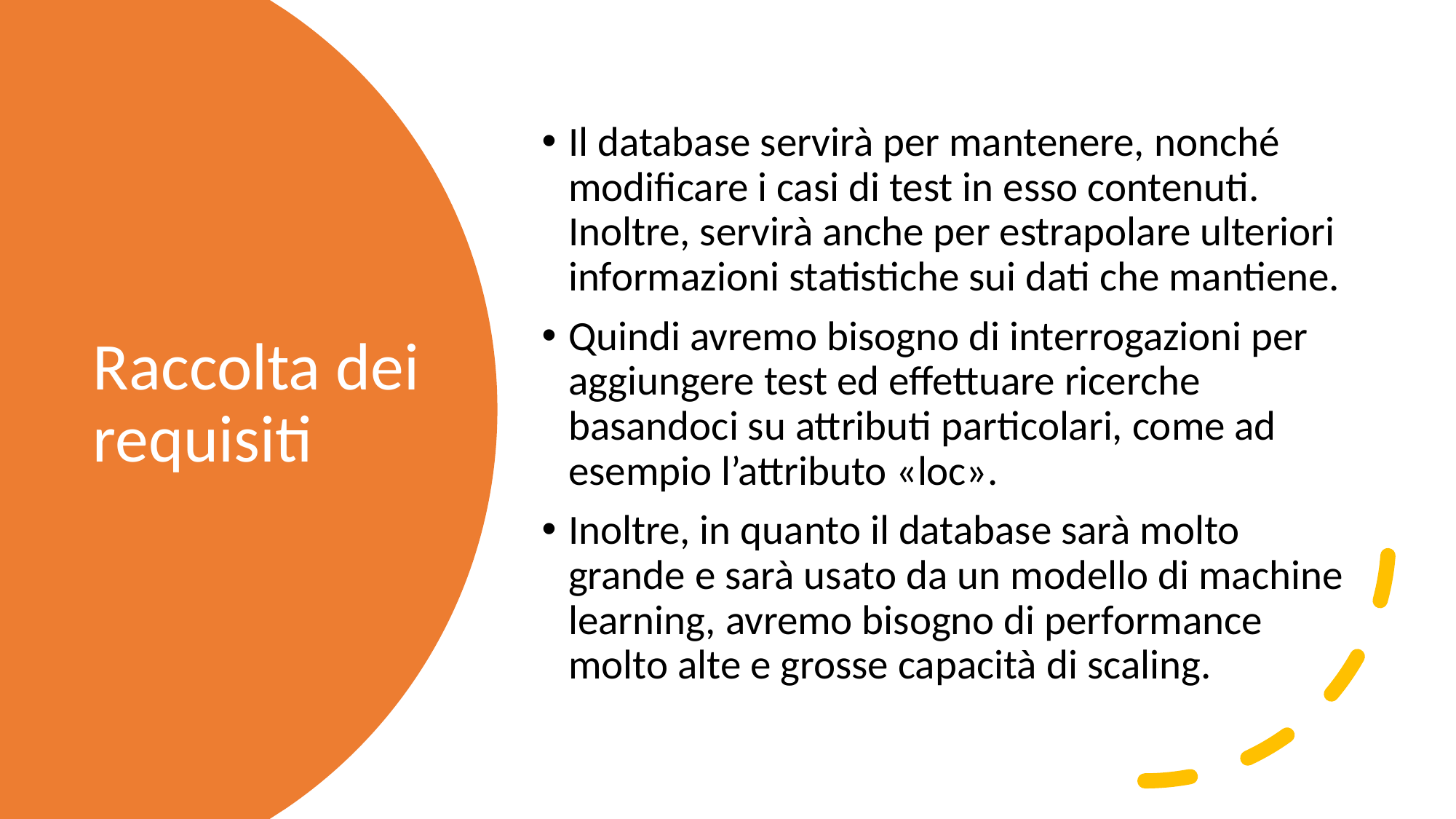

Il database servirà per mantenere, nonché modificare i casi di test in esso contenuti. Inoltre, servirà anche per estrapolare ulteriori informazioni statistiche sui dati che mantiene.
Quindi avremo bisogno di interrogazioni per aggiungere test ed effettuare ricerche basandoci su attributi particolari, come ad esempio l’attributo «loc».
Inoltre, in quanto il database sarà molto grande e sarà usato da un modello di machine learning, avremo bisogno di performance molto alte e grosse capacità di scaling.
# Raccolta dei requisiti